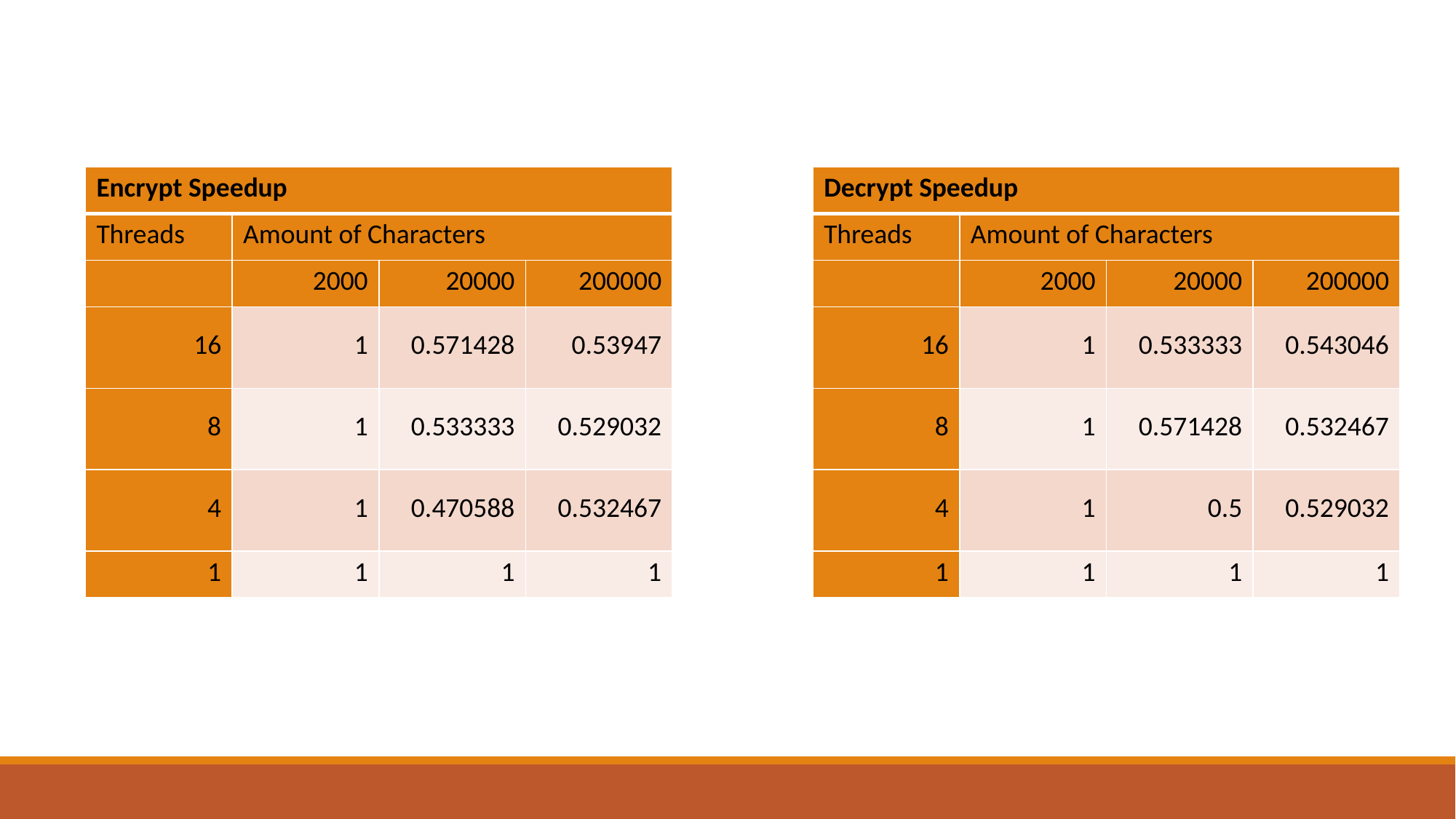

| Encrypt Speedup |  |  |  |  | Decrypt Speedup |  |  |  |
| --- | --- | --- | --- | --- | --- | --- | --- | --- |
| Threads | Amount of Characters |  |  |  | Threads | Amount of Characters |  |  |
|  | 2000 | 20000 | 200000 |  |  | 2000 | 20000 | 200000 |
| 16 | 1 | 0.571428 | 0.53947 |  | 16 | 1 | 0.533333 | 0.543046 |
| 8 | 1 | 0.533333 | 0.529032 |  | 8 | 1 | 0.571428 | 0.532467 |
| 4 | 1 | 0.470588 | 0.532467 |  | 4 | 1 | 0.5 | 0.529032 |
| 1 | 1 | 1 | 1 |  | 1 | 1 | 1 | 1 |